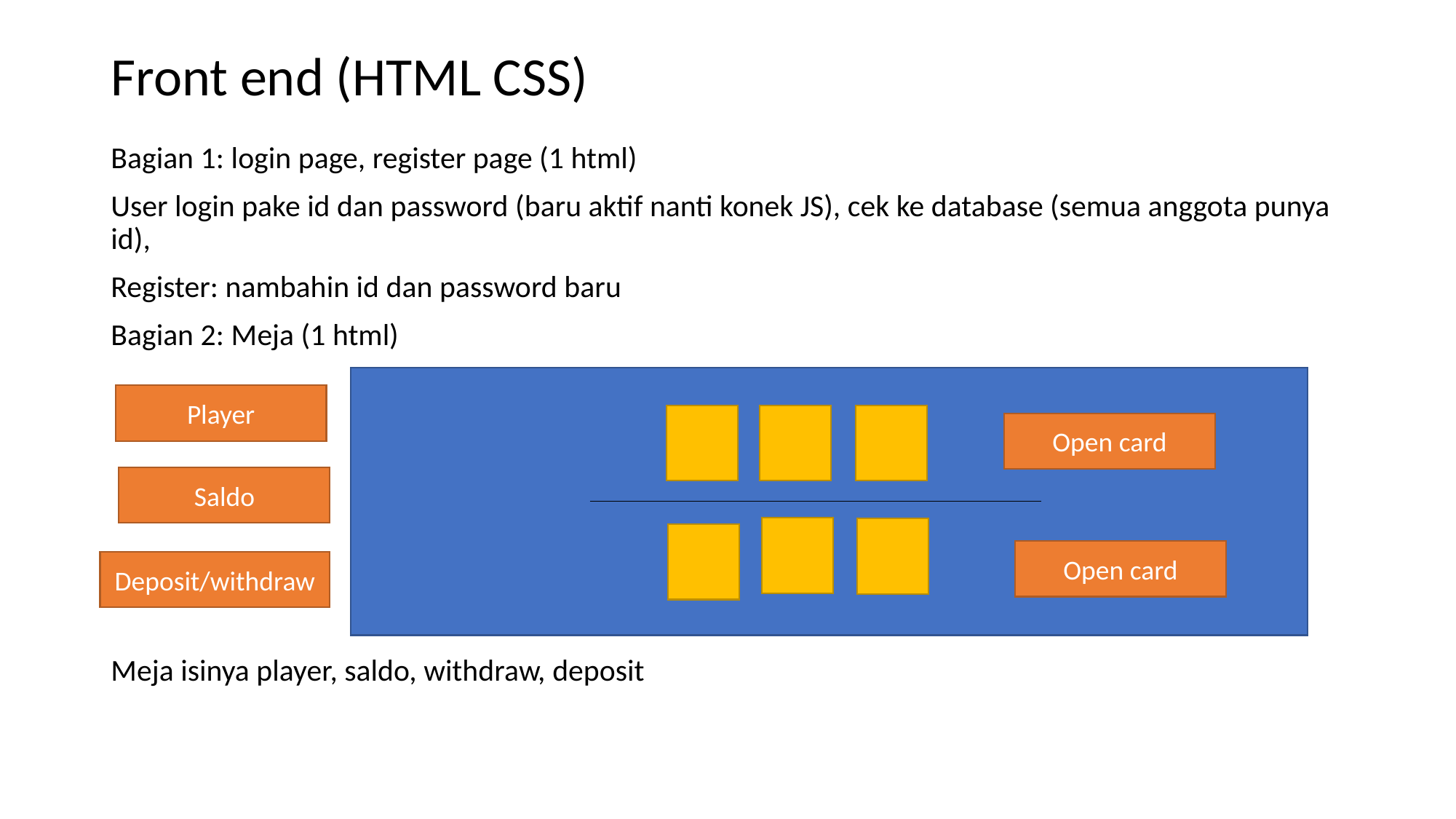

# Front end (HTML CSS)
Bagian 1: login page, register page (1 html)
User login pake id dan password (baru aktif nanti konek JS), cek ke database (semua anggota punya id),
Register: nambahin id dan password baru
Bagian 2: Meja (1 html)

Meja isinya player, saldo, withdraw, deposit

Player

Open card
Saldo

Open card
Deposit/withdraw